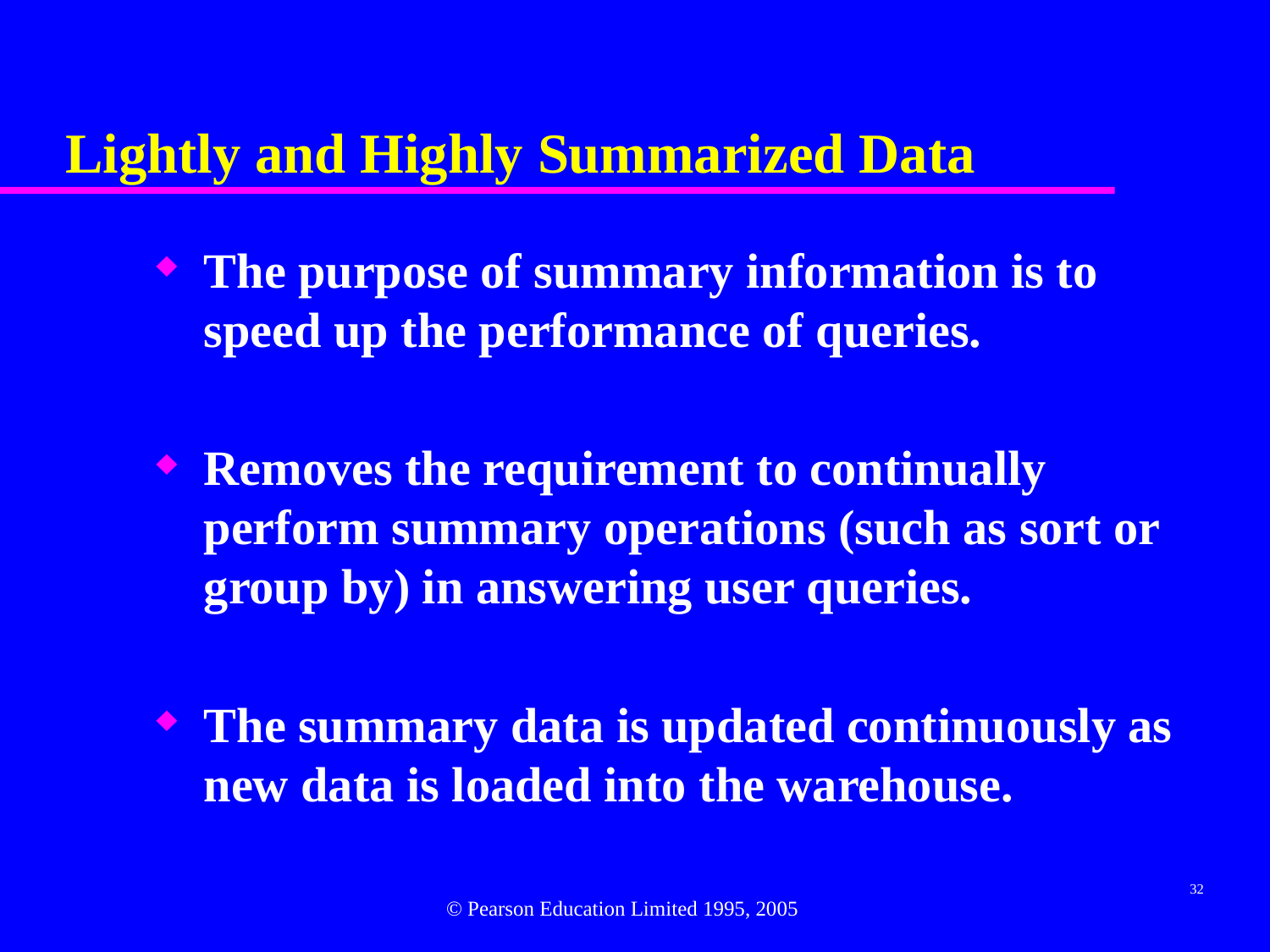

# Lightly and Highly Summarized Data
The purpose of summary information is to speed up the performance of queries.

Removes the requirement to continually perform summary operations (such as sort or group by) in answering user queries.

The summary data is updated continuously as new data is loaded into the warehouse.
32
© Pearson Education Limited 1995, 2005